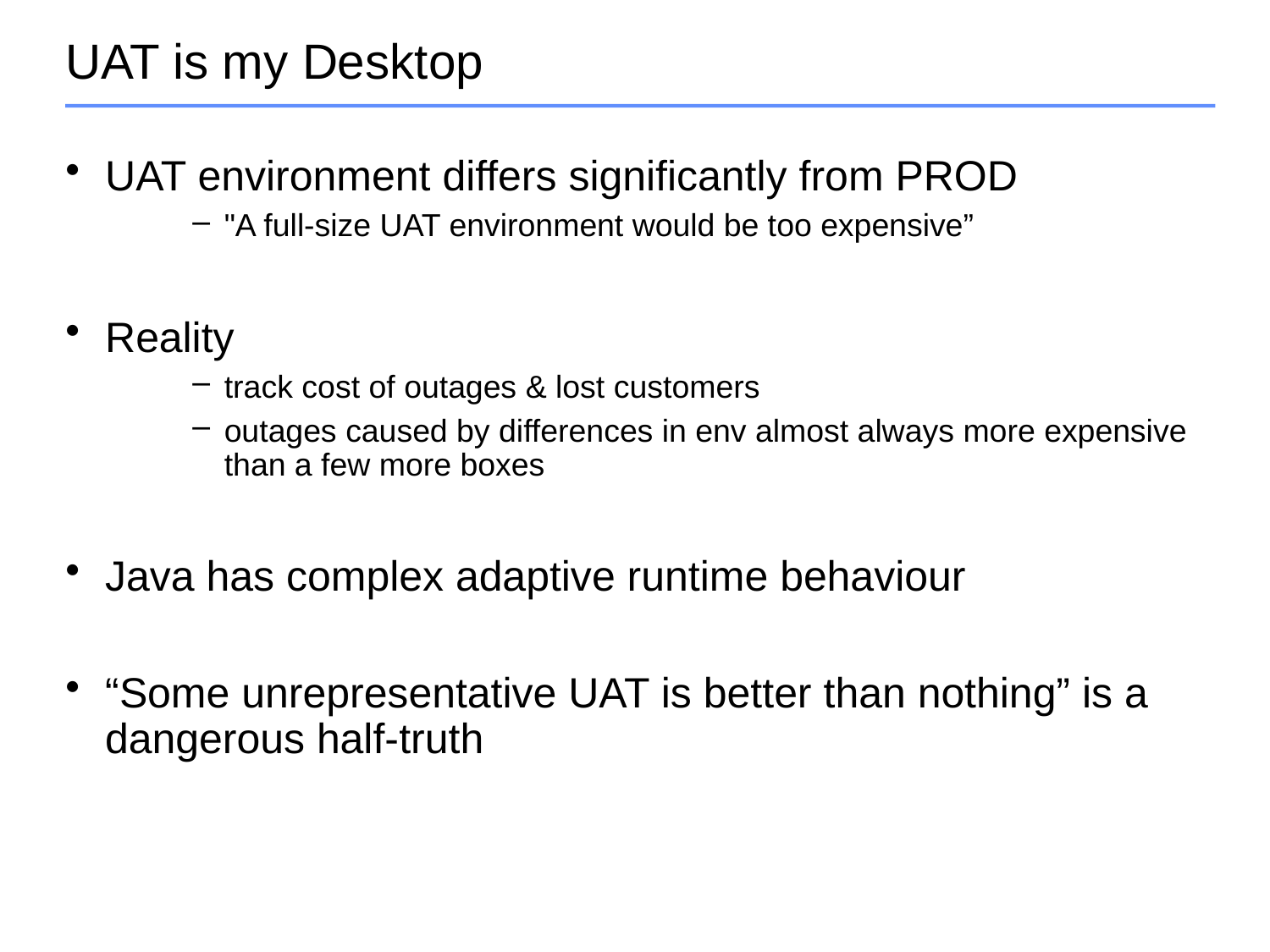

# UAT is my Desktop
UAT environment differs significantly from PROD
"A full-size UAT environment would be too expensive”

Reality
track cost of outages & lost customers
outages caused by differences in env almost always more expensive than a few more boxes

Java has complex adaptive runtime behaviour

“Some unrepresentative UAT is better than nothing” is a dangerous half-truth